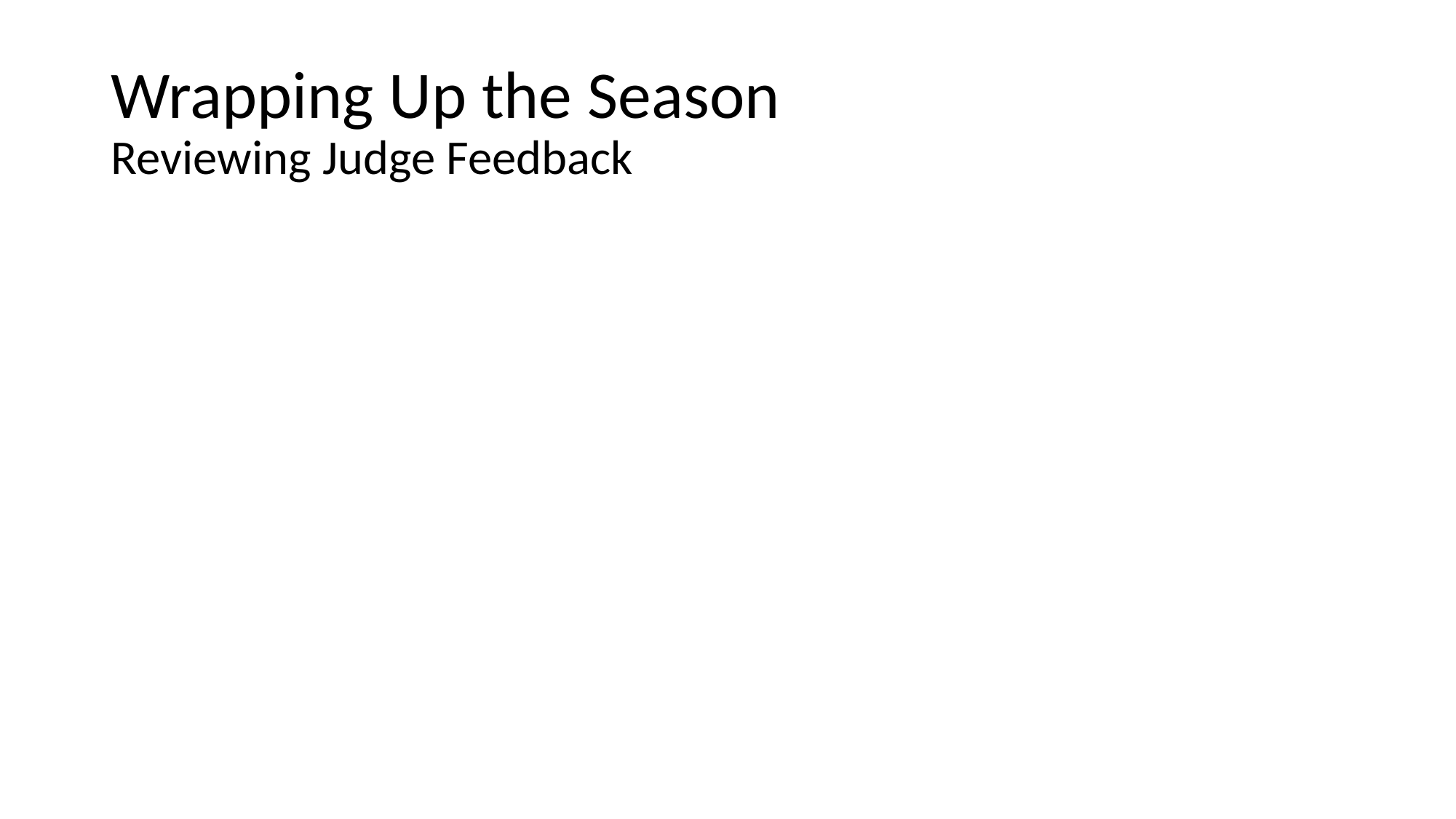

# Wrapping Up the Season Reviewing Judge Feedback